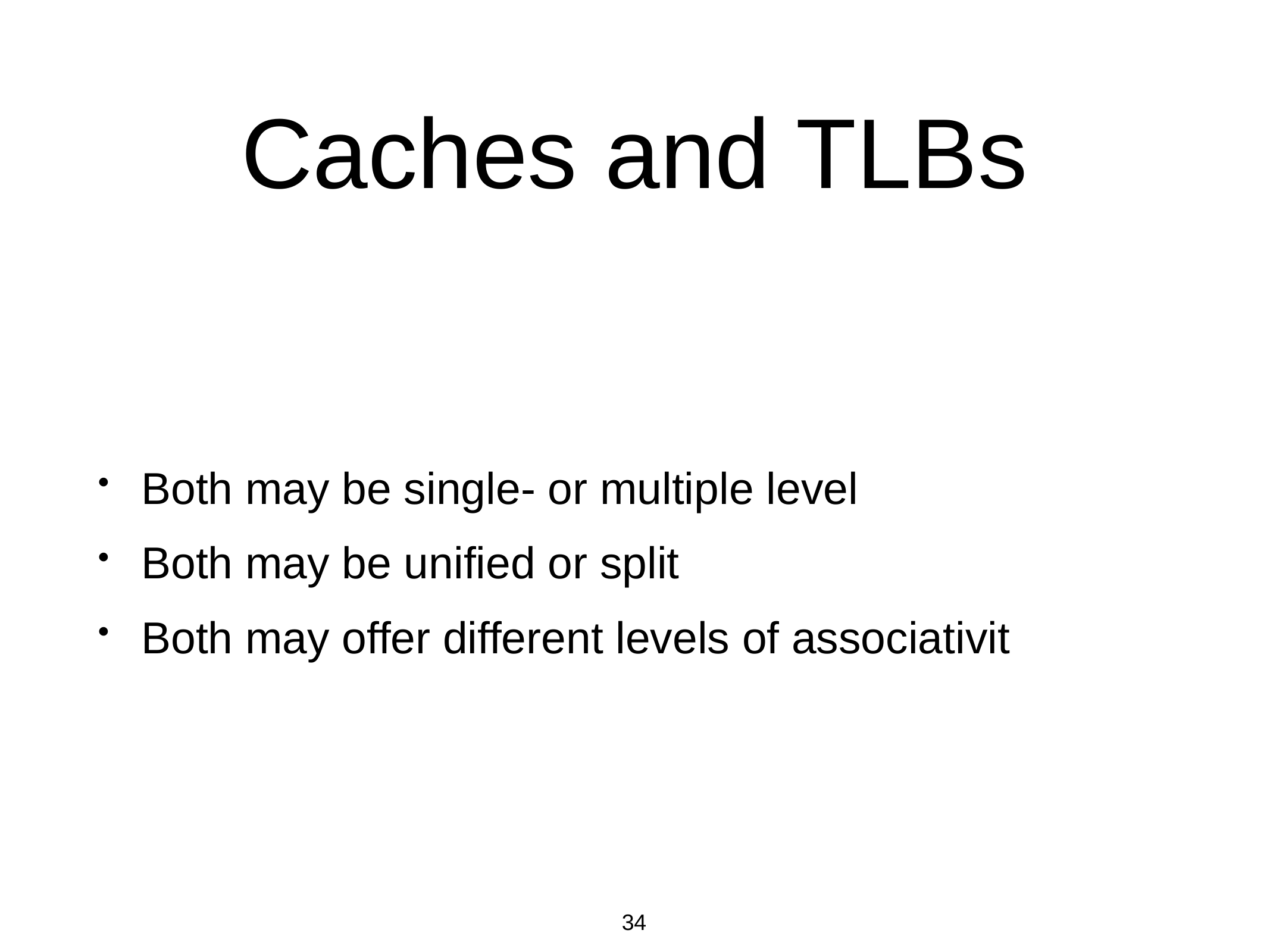

# Caches and TLBs
Both may be single- or multiple level
Both may be unified or split
Both may offer different levels of associativit
34